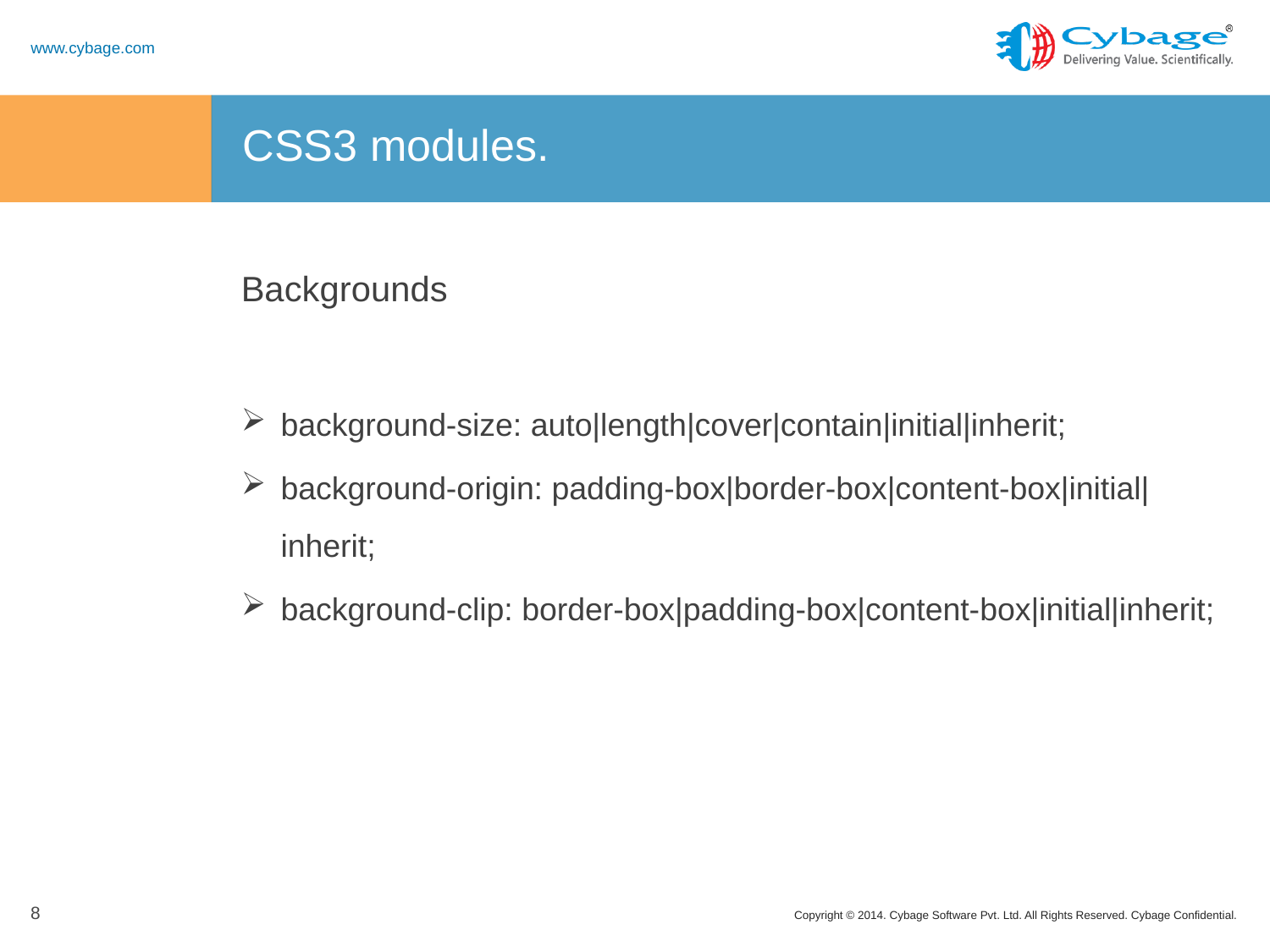

# CSS3 modules.
Backgrounds

background-size: auto|length|cover|contain|initial|inherit;
background-origin: padding-box|border-box|content-box|initial|inherit;
background-clip: border-box|padding-box|content-box|initial|inherit;
8